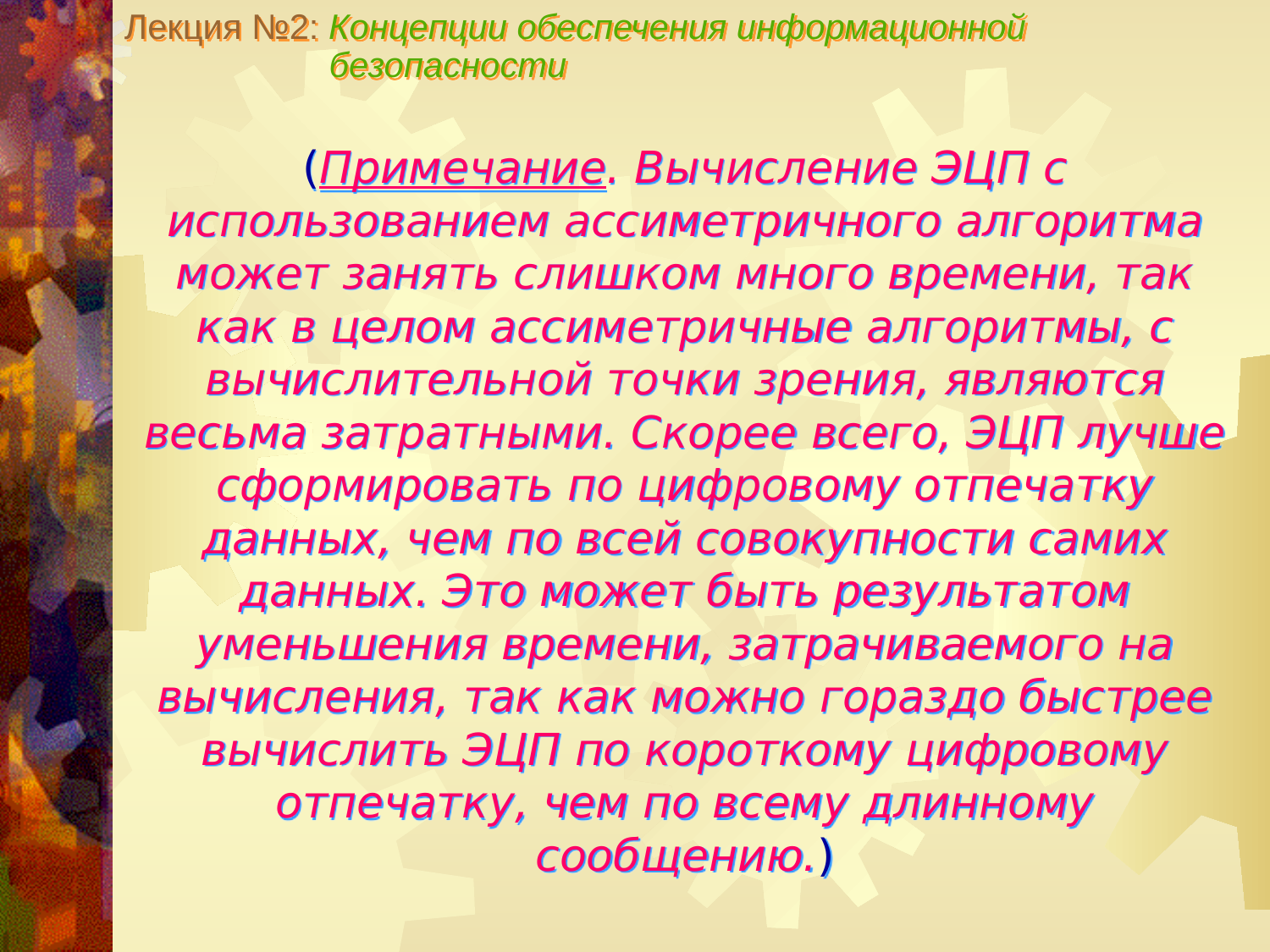

Лекция №2: Концепции обеспечения информационной
                       безопасности
(Примечание. Вычисление ЭЦП с использованием ассиметричного алгоритма может занять слишком много времени, так как в целом ассиметричные алгоритмы, с вычислительной точки зрения, являются весьма затратными. Скорее всего, ЭЦП лучше сформировать по цифровому отпечатку данных, чем по всей совокупности самих данных. Это может быть результатом уменьшения времени, затрачиваемого на вычисления, так как можно гораздо быстрее вычислить ЭЦП по короткому цифровому отпечатку, чем по всему длинному сообщению.)